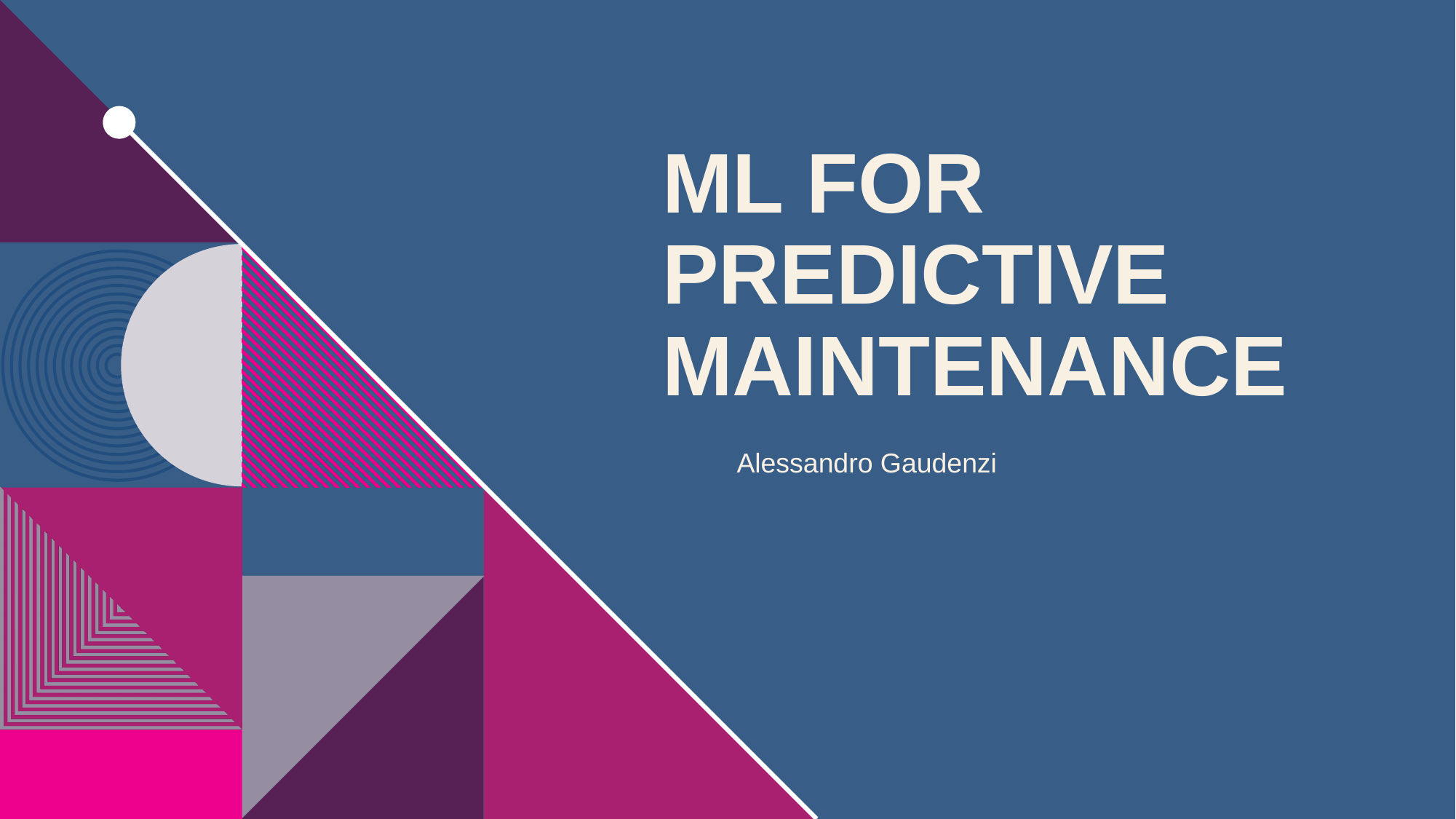

# ML for predictive maintenance
Alessandro Gaudenzi